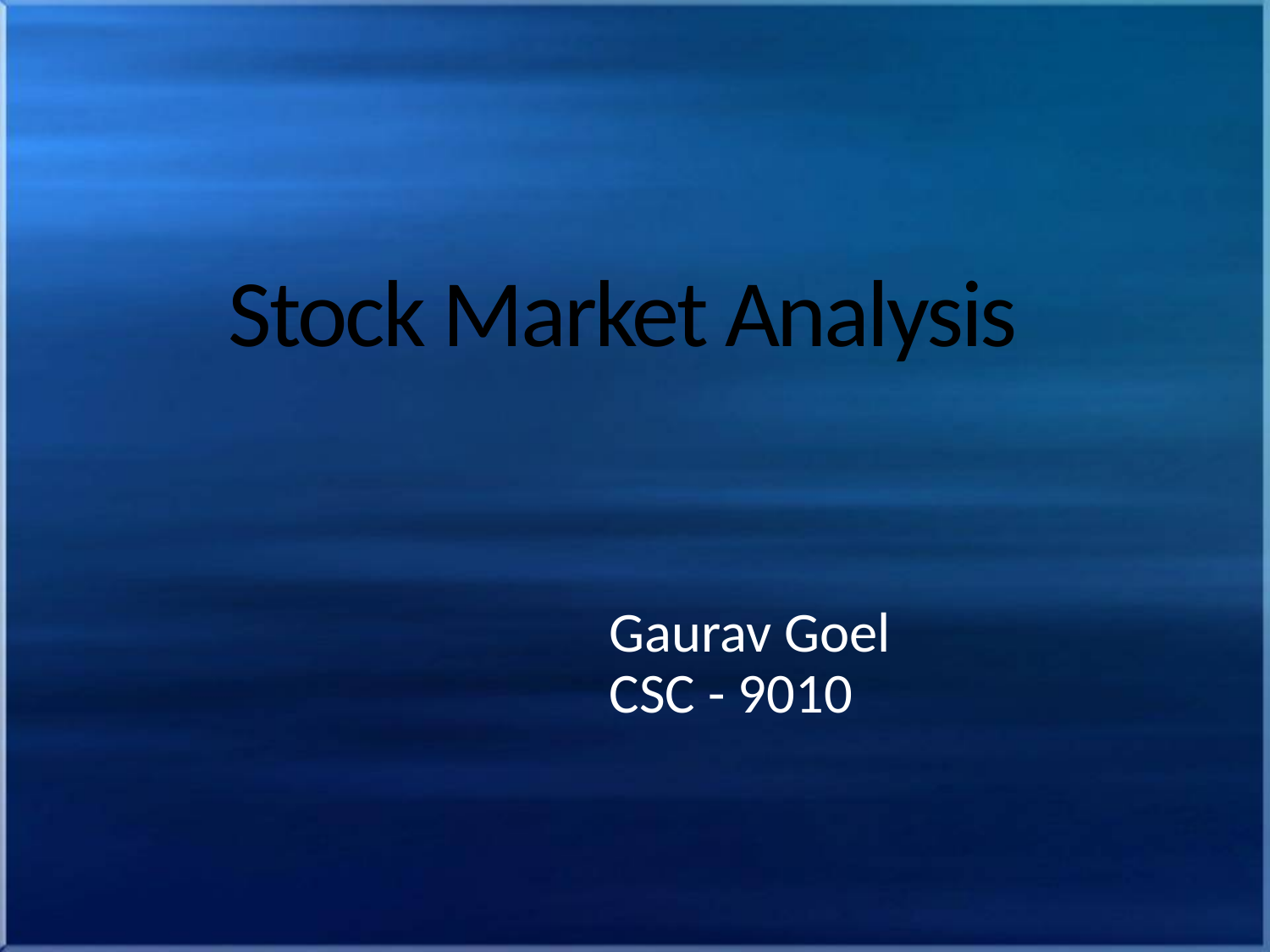

# Stock Market Analysis
				Gaurav Goel
				CSC - 9010